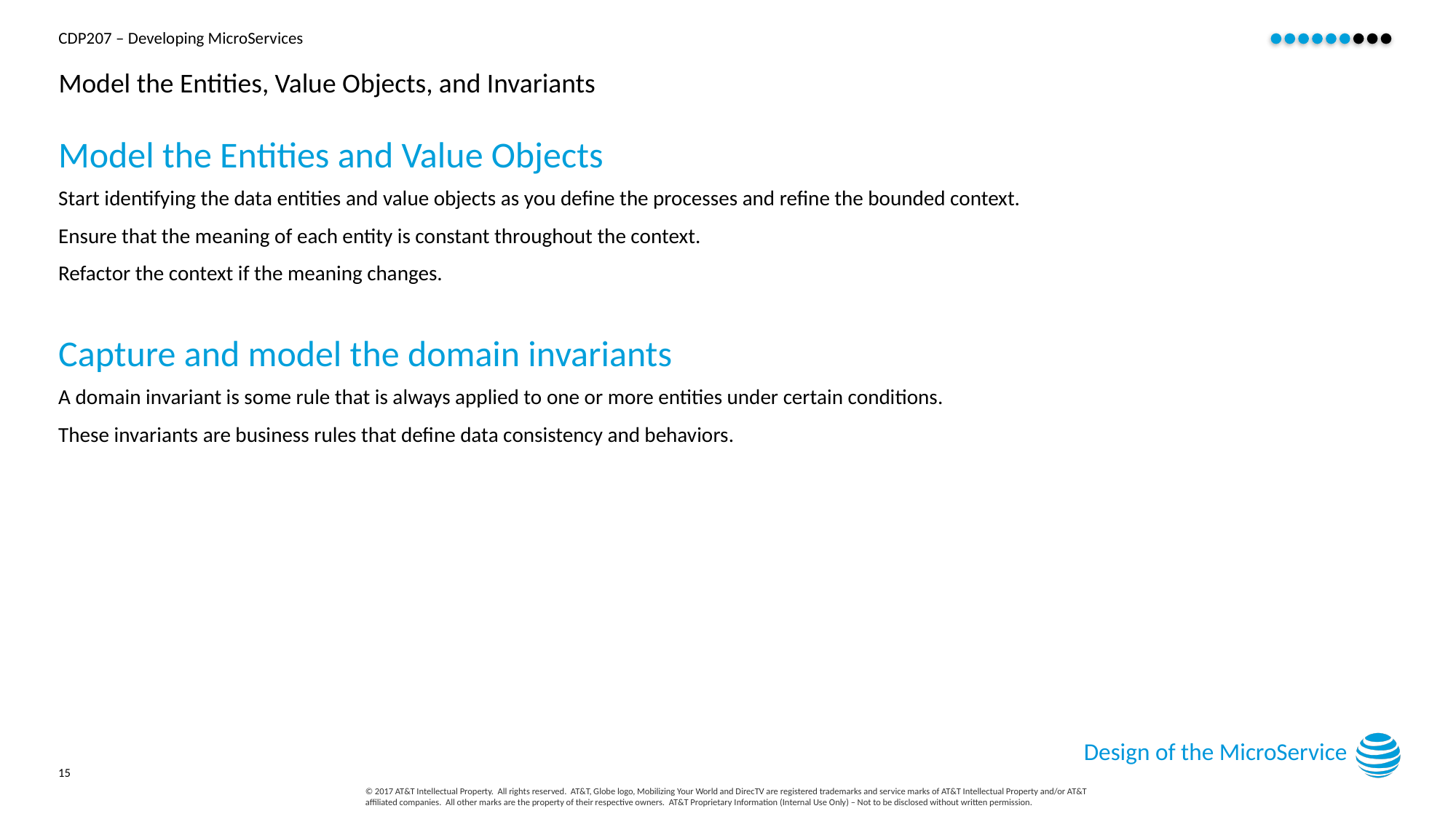

# Model the Entities, Value Objects, and Invariants
Model the Entities and Value Objects
Start identifying the data entities and value objects as you define the processes and refine the bounded context.
Ensure that the meaning of each entity is constant throughout the context.
Refactor the context if the meaning changes.

Capture and model the domain invariants
A domain invariant is some rule that is always applied to one or more entities under certain conditions.
These invariants are business rules that define data consistency and behaviors.

Design of the MicroService
15